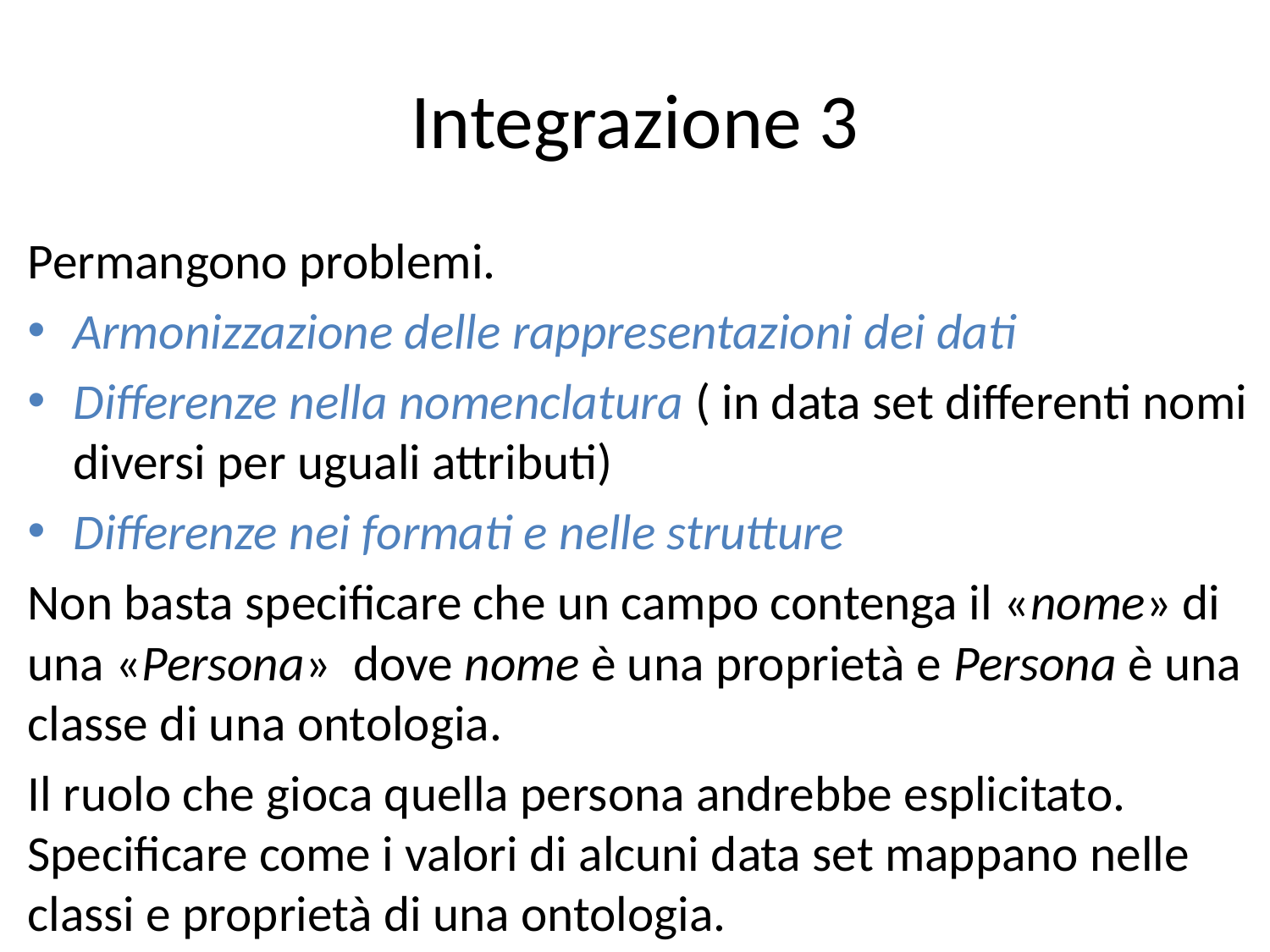

# Integrazione 3
Permangono problemi.
Armonizzazione delle rappresentazioni dei dati
Differenze nella nomenclatura ( in data set differenti nomi diversi per uguali attributi)
Differenze nei formati e nelle strutture
Non basta specificare che un campo contenga il «nome» di una «Persona»  dove nome è una proprietà e Persona è una classe di una ontologia.
Il ruolo che gioca quella persona andrebbe esplicitato. Specificare come i valori di alcuni data set mappano nelle classi e proprietà di una ontologia.